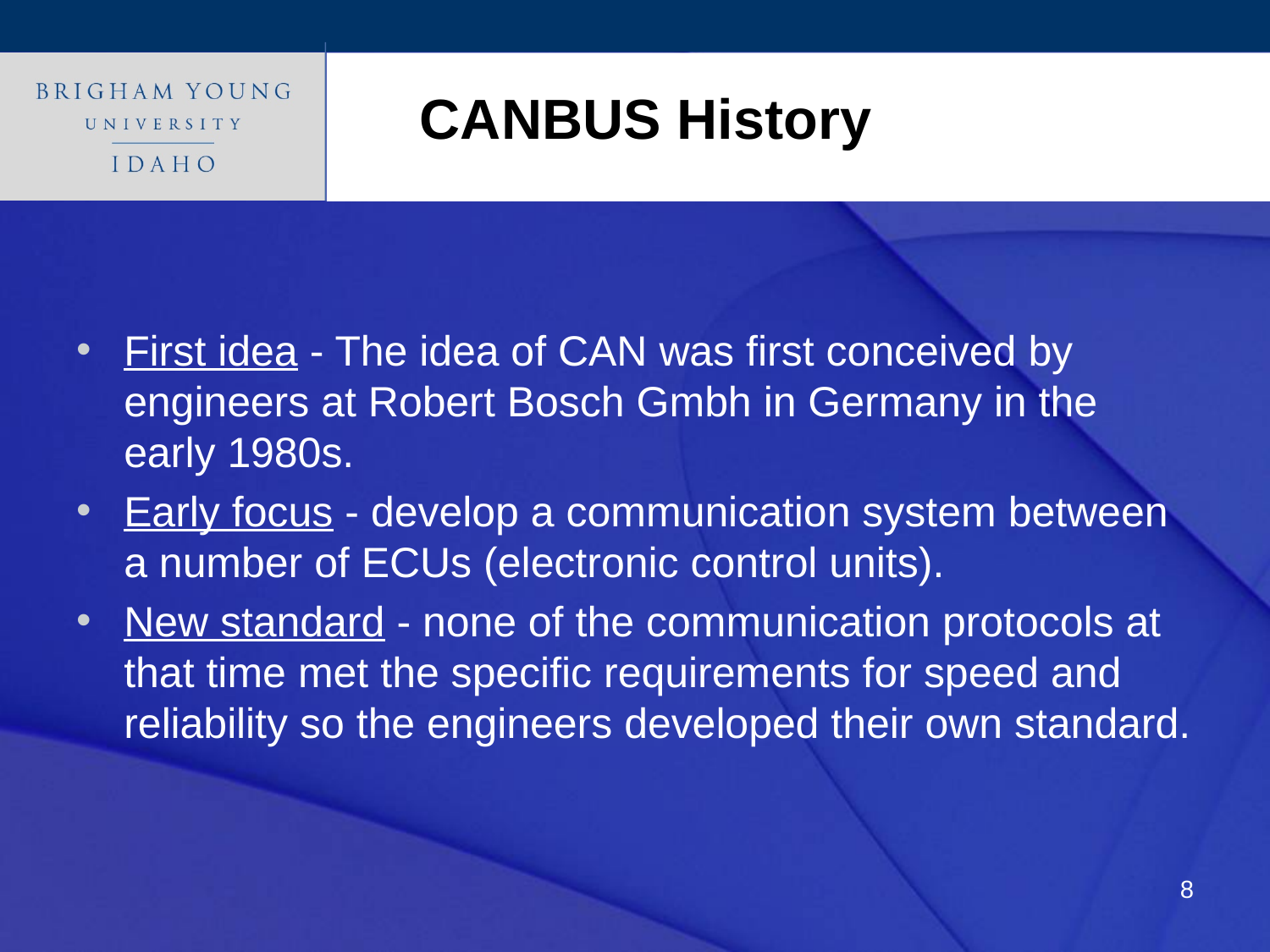

# CANBUS History
First idea - The idea of CAN was first conceived by engineers at Robert Bosch Gmbh in Germany in the early 1980s.
Early focus - develop a communication system between a number of ECUs (electronic control units).
New standard - none of the communication protocols at that time met the specific requirements for speed and reliability so the engineers developed their own standard.
8